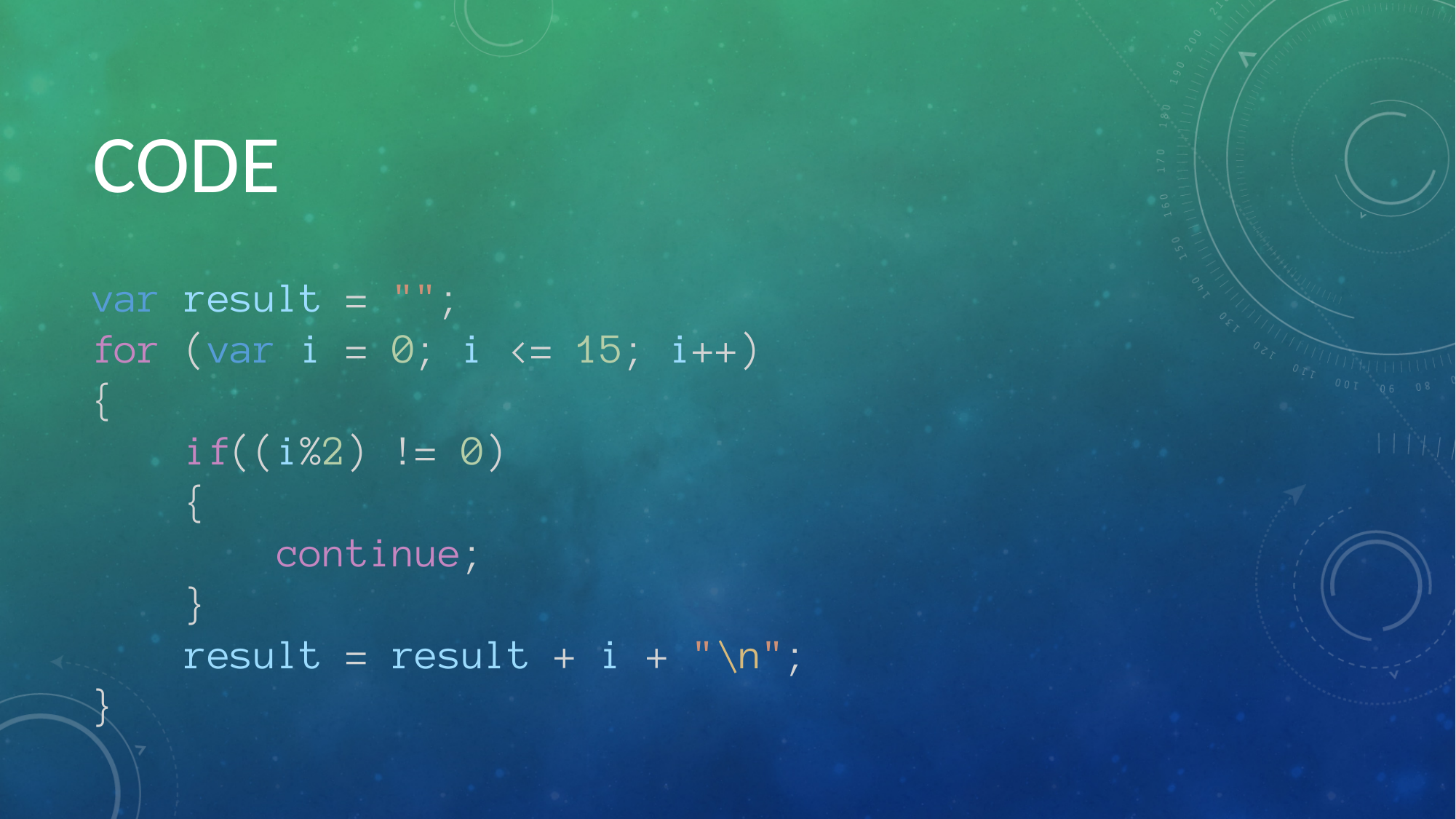

# Code
var result = "";
for (var i = 0; i <= 15; i++)
{
    if((i%2) != 0)
    {
        continue;
    }
    result = result + i + "\n";
}